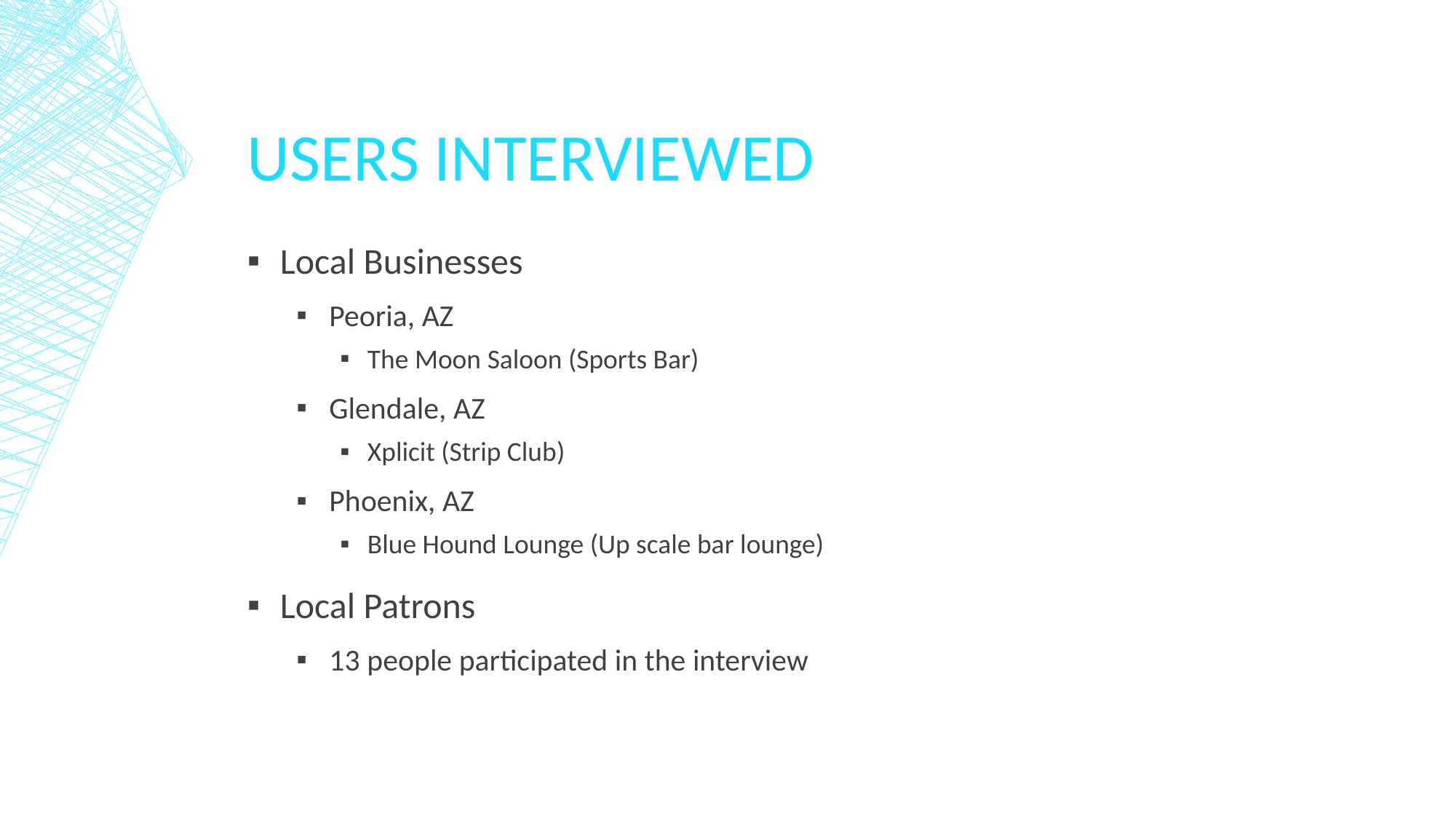

# Users interviewed
Local Businesses
Peoria, AZ
The Moon Saloon (Sports Bar)
Glendale, AZ
Xplicit (Strip Club)
Phoenix, AZ
Blue Hound Lounge (Up scale bar lounge)
Local Patrons
13 people participated in the interview